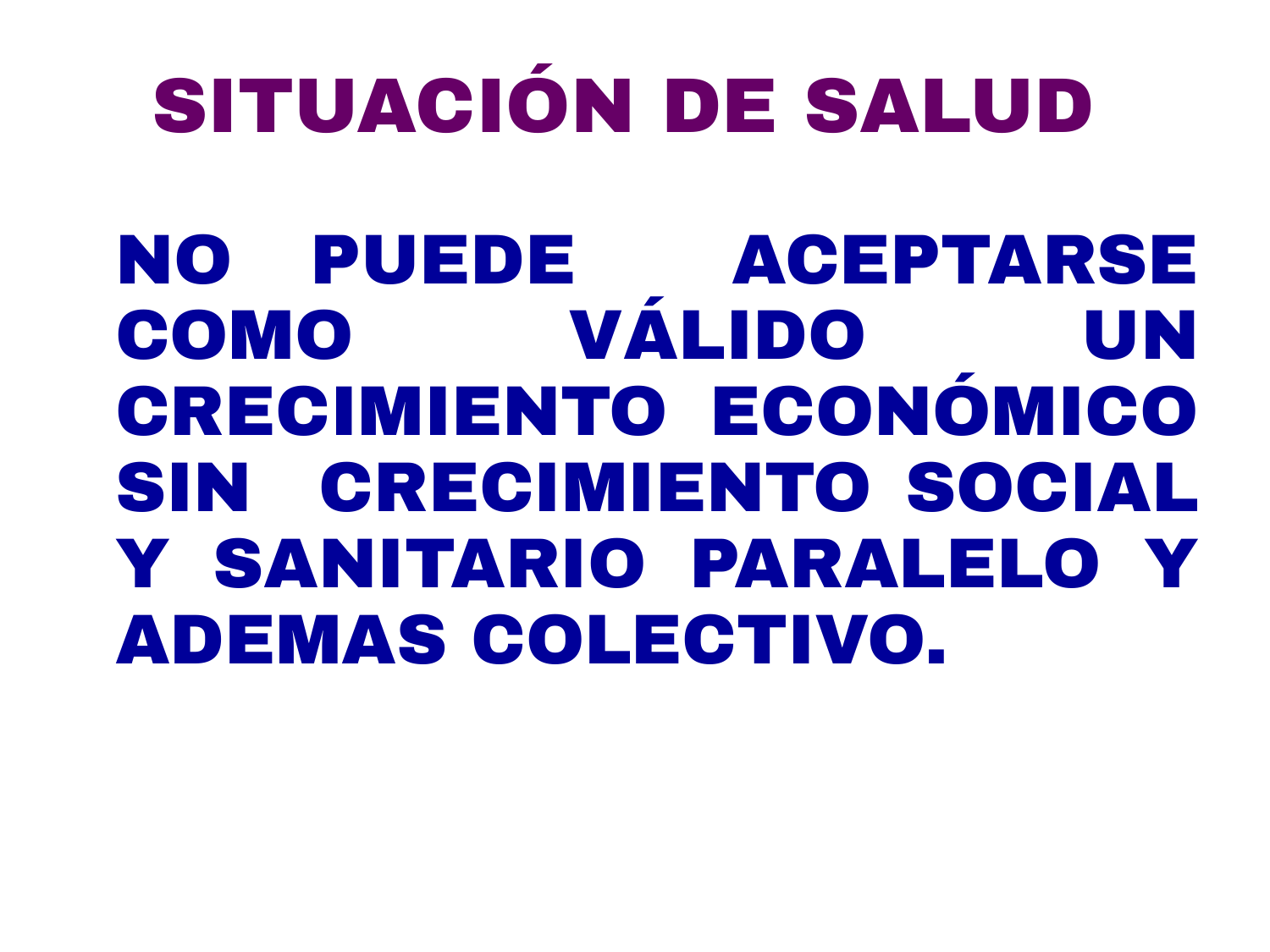

# SITUACIÓN DE SALUD
	NO PUEDE  ACEPTARSE COMO VÁLIDO UN CRECIMIENTO ECONÓMICO SIN  CRECIMIENTO SOCIAL Y SANITARIO PARALELO Y ADEMAS COLECTIVO.